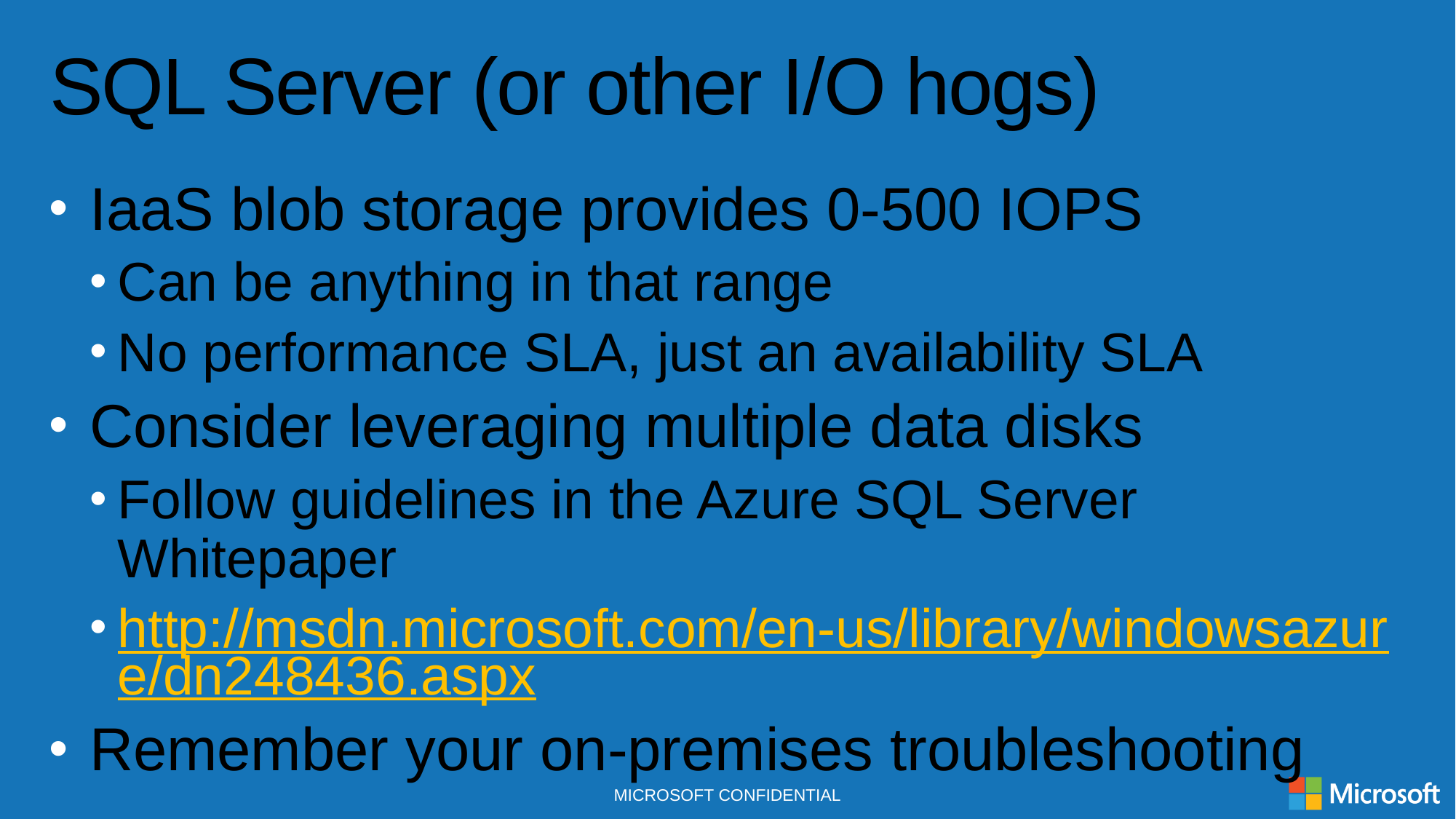

# SQL Server (or other I/O hogs)
IaaS blob storage provides 0-500 IOPS
Can be anything in that range
No performance SLA, just an availability SLA
Consider leveraging multiple data disks
Follow guidelines in the Azure SQL Server Whitepaper
http://msdn.microsoft.com/en-us/library/windowsazure/dn248436.aspx
Remember your on-premises troubleshooting